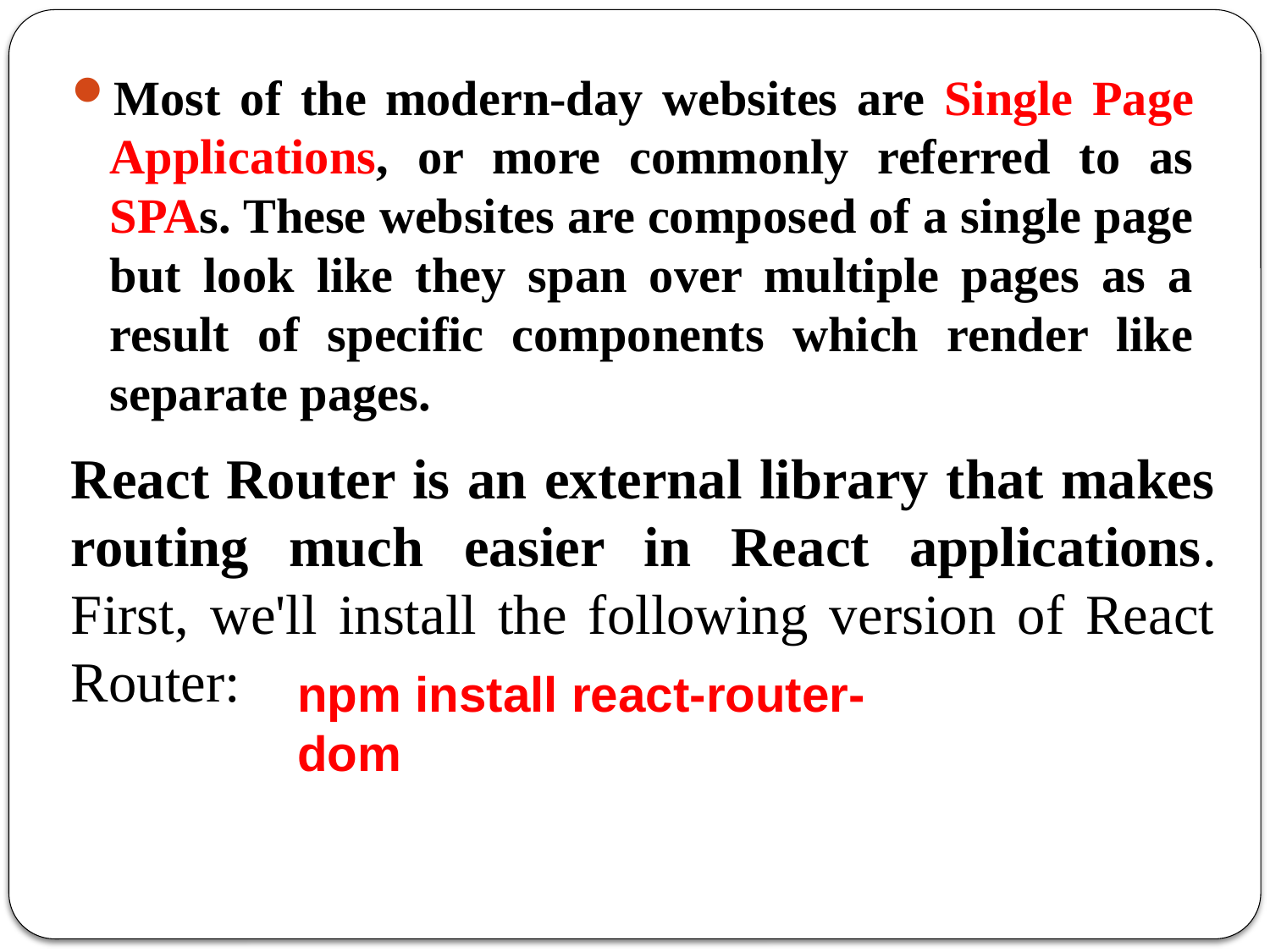

Most of the modern-day websites are Single Page Applications, or more commonly referred to as SPAs. These websites are composed of a single page but look like they span over multiple pages as a result of specific components which render like separate pages.
React Router is an external library that makes routing much easier in React applications. First, we'll install the following version of React Router:
npm install react-router-dom